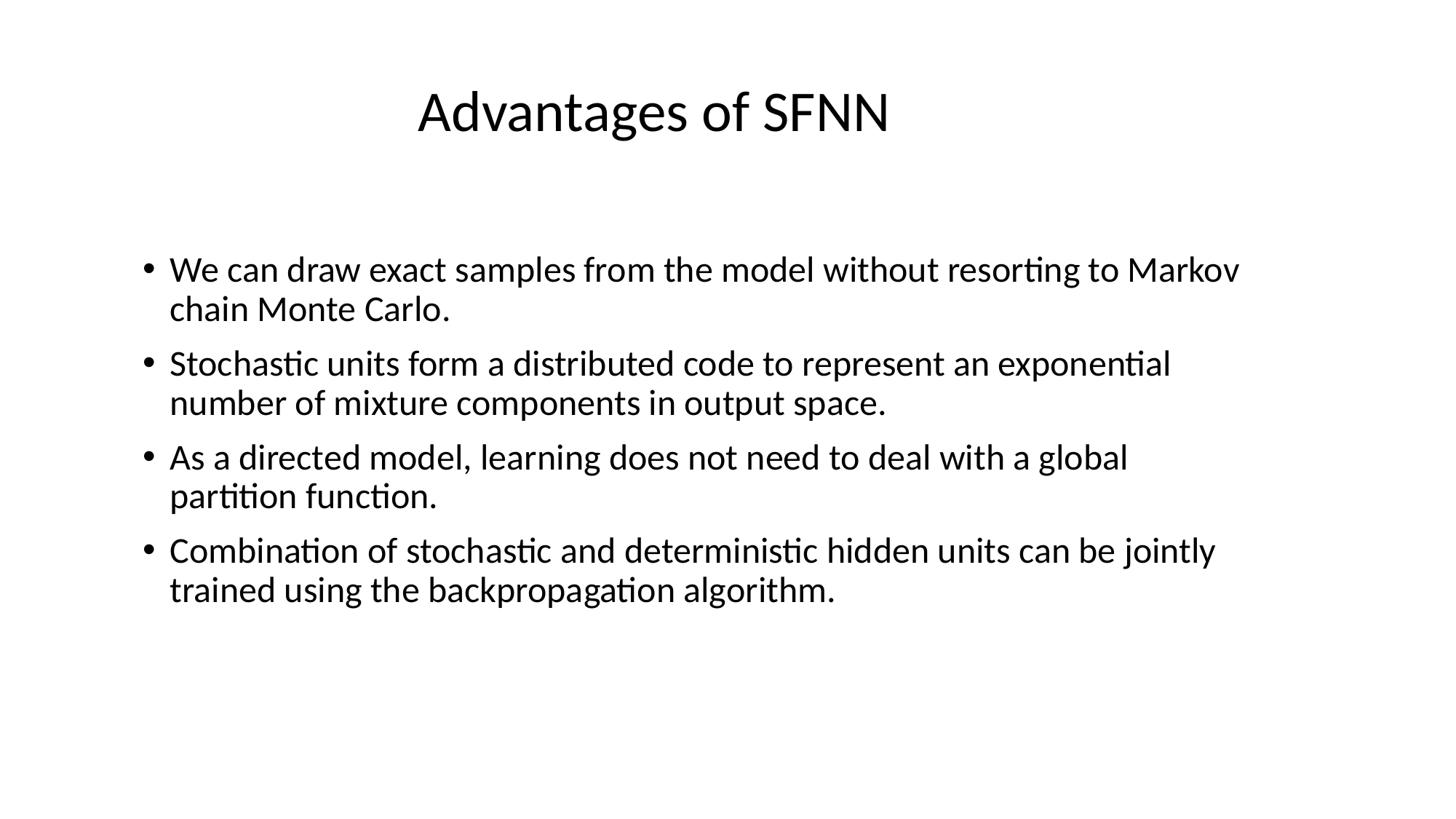

# Advantages of SFNN
We can draw exact samples from the model without resorting to Markov chain Monte Carlo.
Stochastic units form a distributed code to represent an exponential number of mixture components in output space.
As a directed model, learning does not need to deal with a global partition function.
Combination of stochastic and deterministic hidden units can be jointly trained using the backpropagation algorithm.